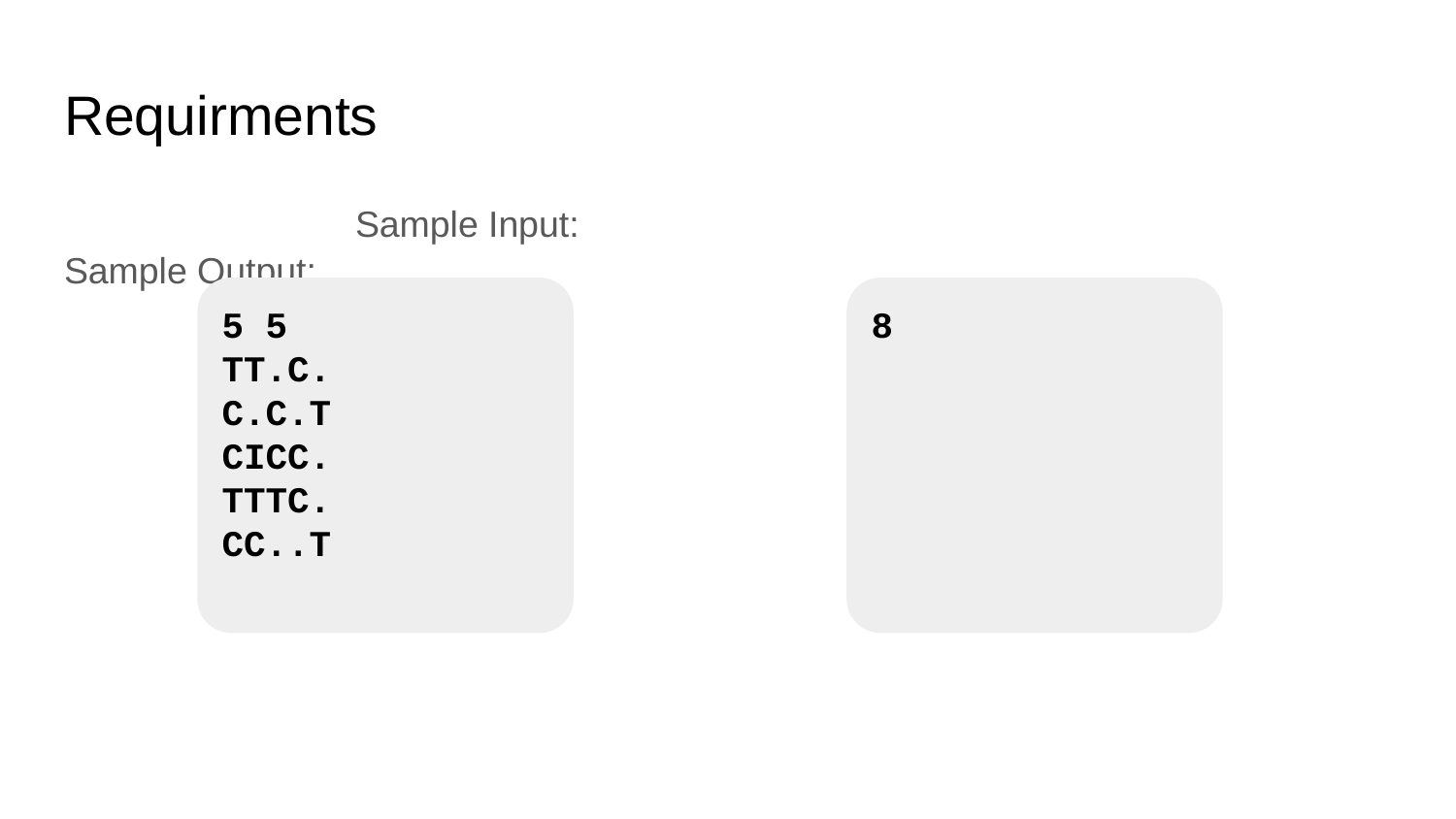

# Requirments
		Sample Input:						Sample Output:
5 5
TT.C.
C.C.T
CICC.
TTTC.
CC..T
8